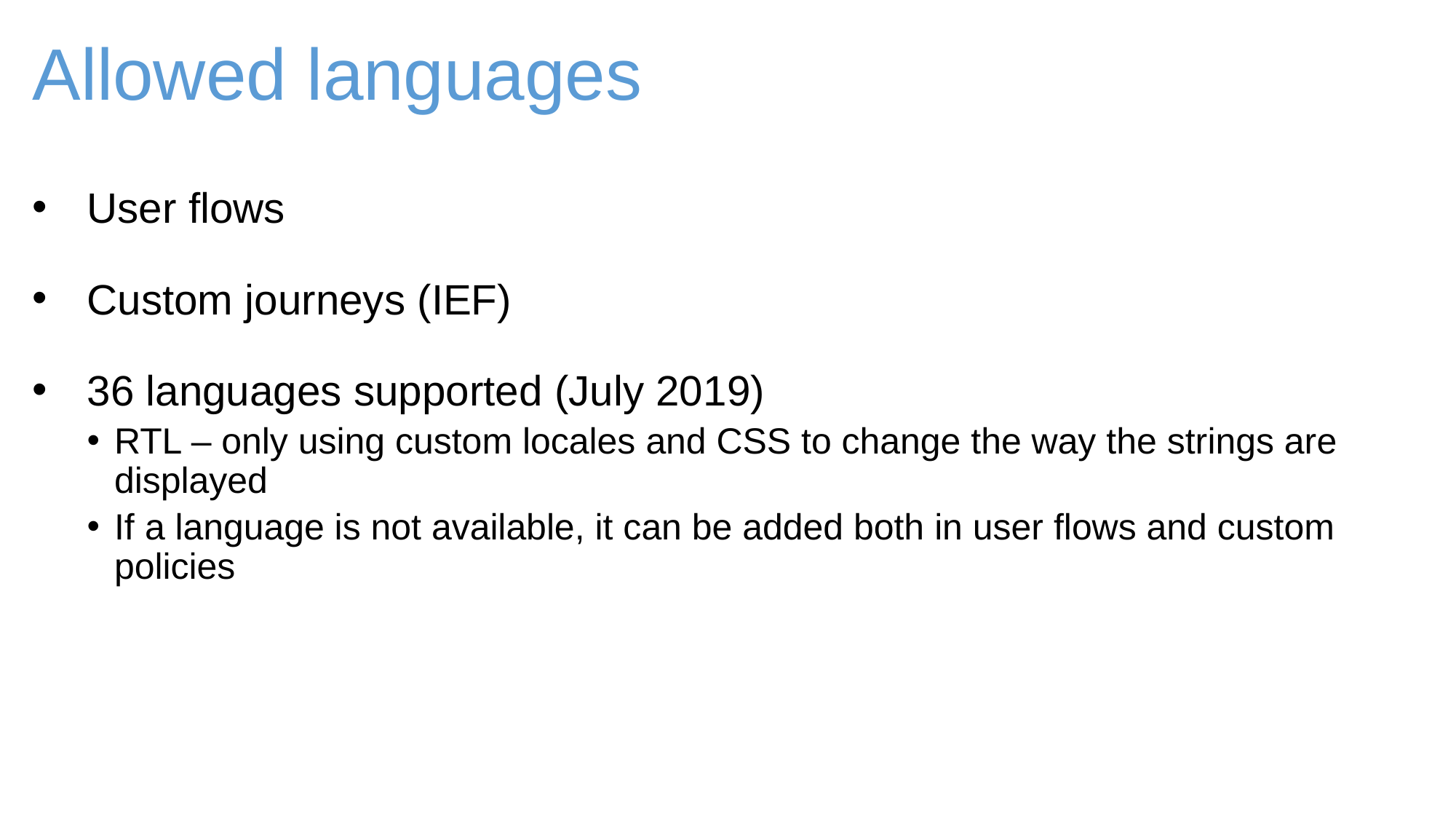

# Allowed languages
User flows
Custom journeys (IEF)
36 languages supported (July 2019)
RTL – only using custom locales and CSS to change the way the strings are displayed
If a language is not available, it can be added both in user flows and custom policies